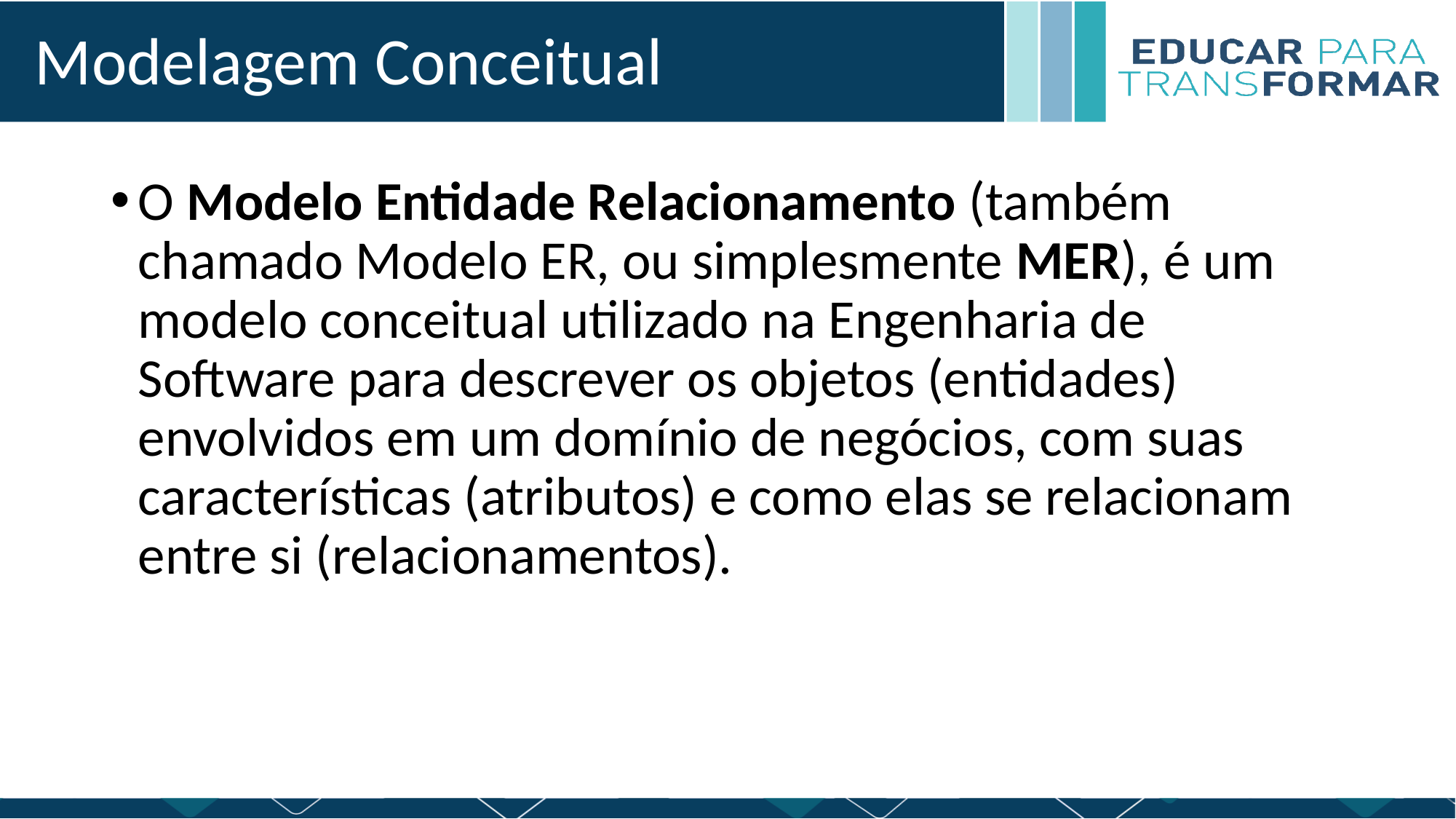

# Modelagem Conceitual
O Modelo Entidade Relacionamento (também chamado Modelo ER, ou simplesmente MER), é um modelo conceitual utilizado na Engenharia de Software para descrever os objetos (entidades) envolvidos em um domínio de negócios, com suas características (atributos) e como elas se relacionam entre si (relacionamentos).